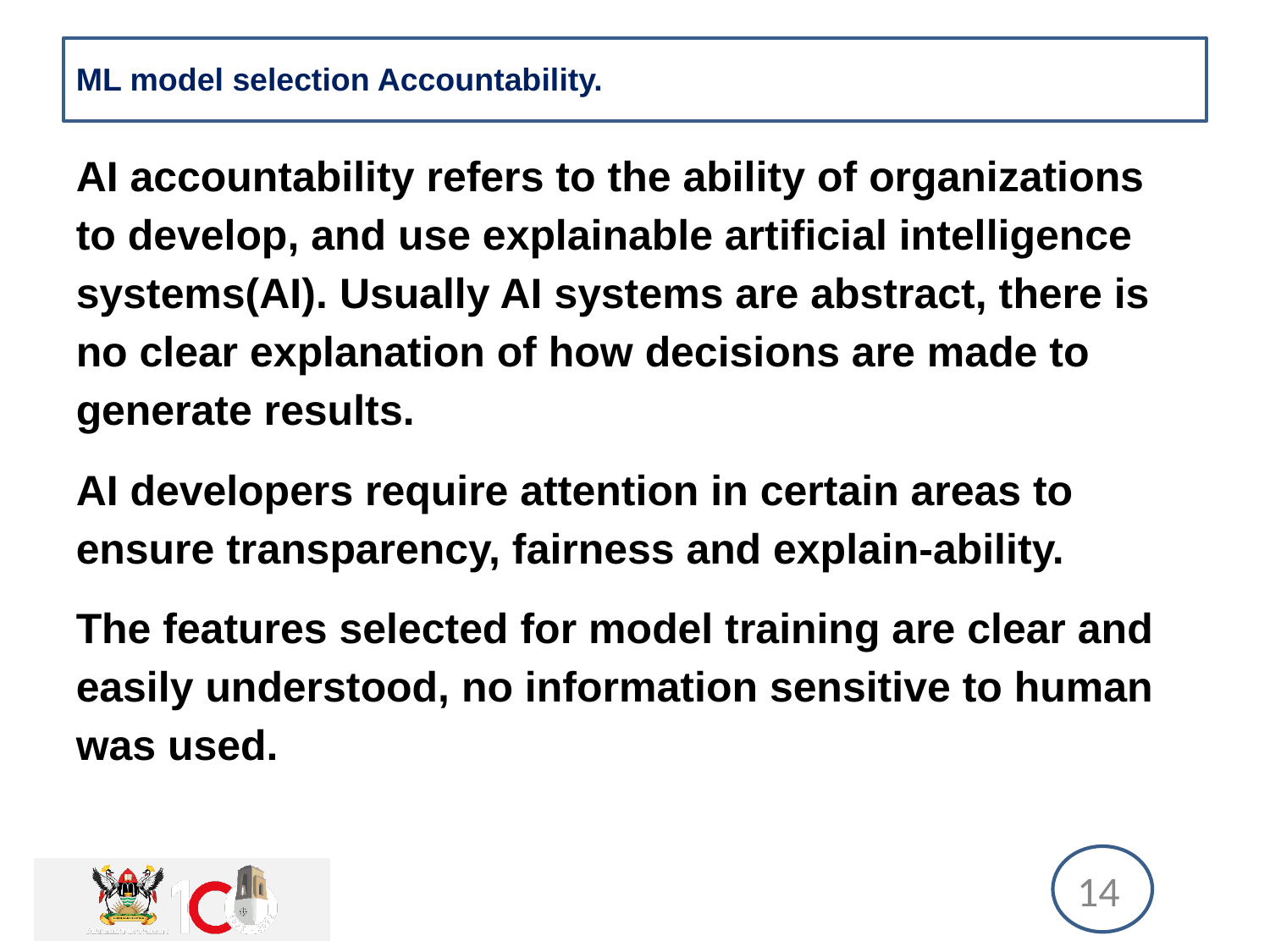

# ML model selection Accountability.
AI accountability refers to the ability of organizations to develop, and use explainable artificial intelligence systems(AI). Usually AI systems are abstract, there is no clear explanation of how decisions are made to generate results.
AI developers require attention in certain areas to ensure transparency, fairness and explain-ability.
The features selected for model training are clear and easily understood, no information sensitive to human was used.